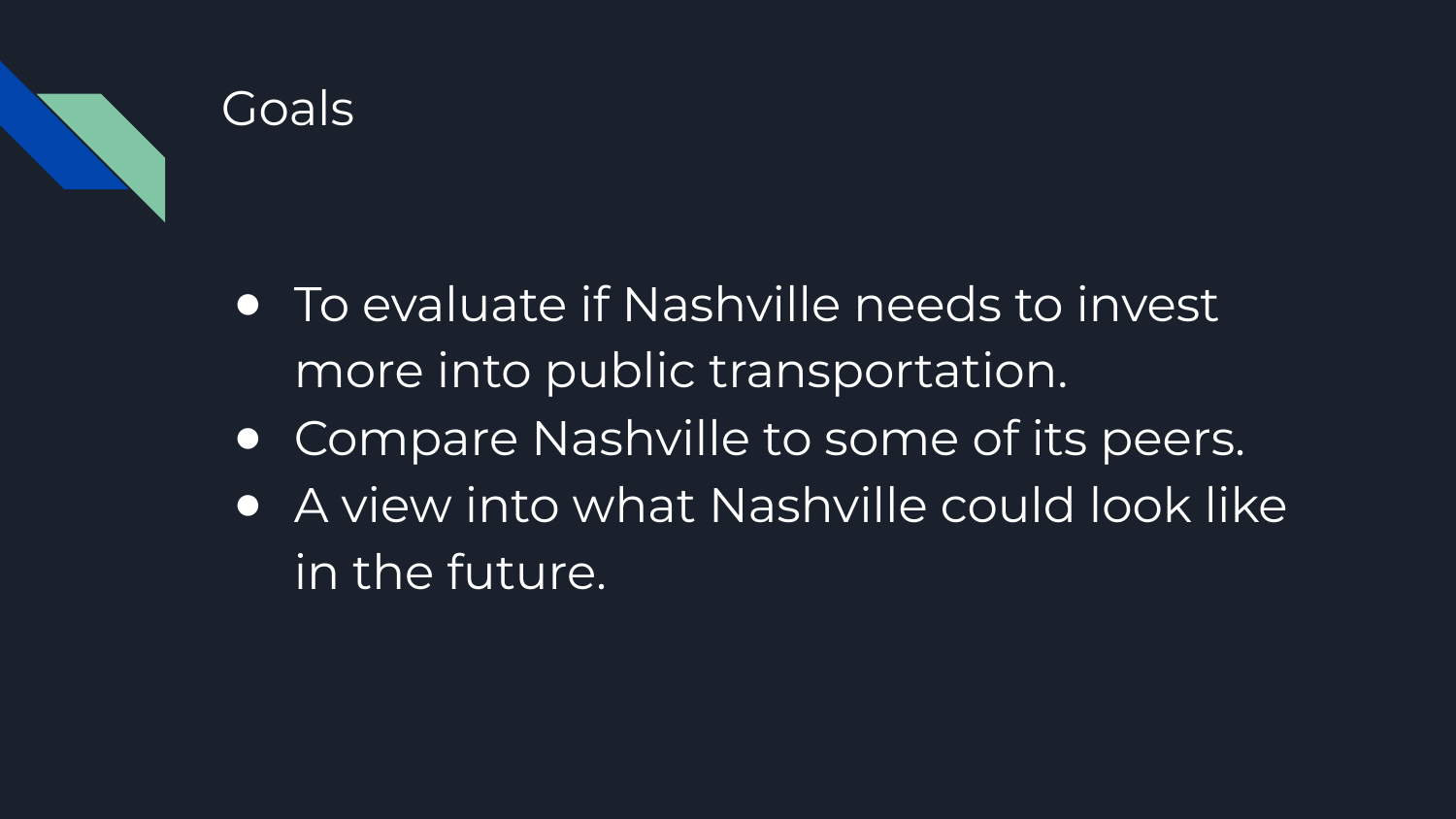

# Goals
To evaluate if Nashville needs to invest more into public transportation.
Compare Nashville to some of its peers.
A view into what Nashville could look like in the future.